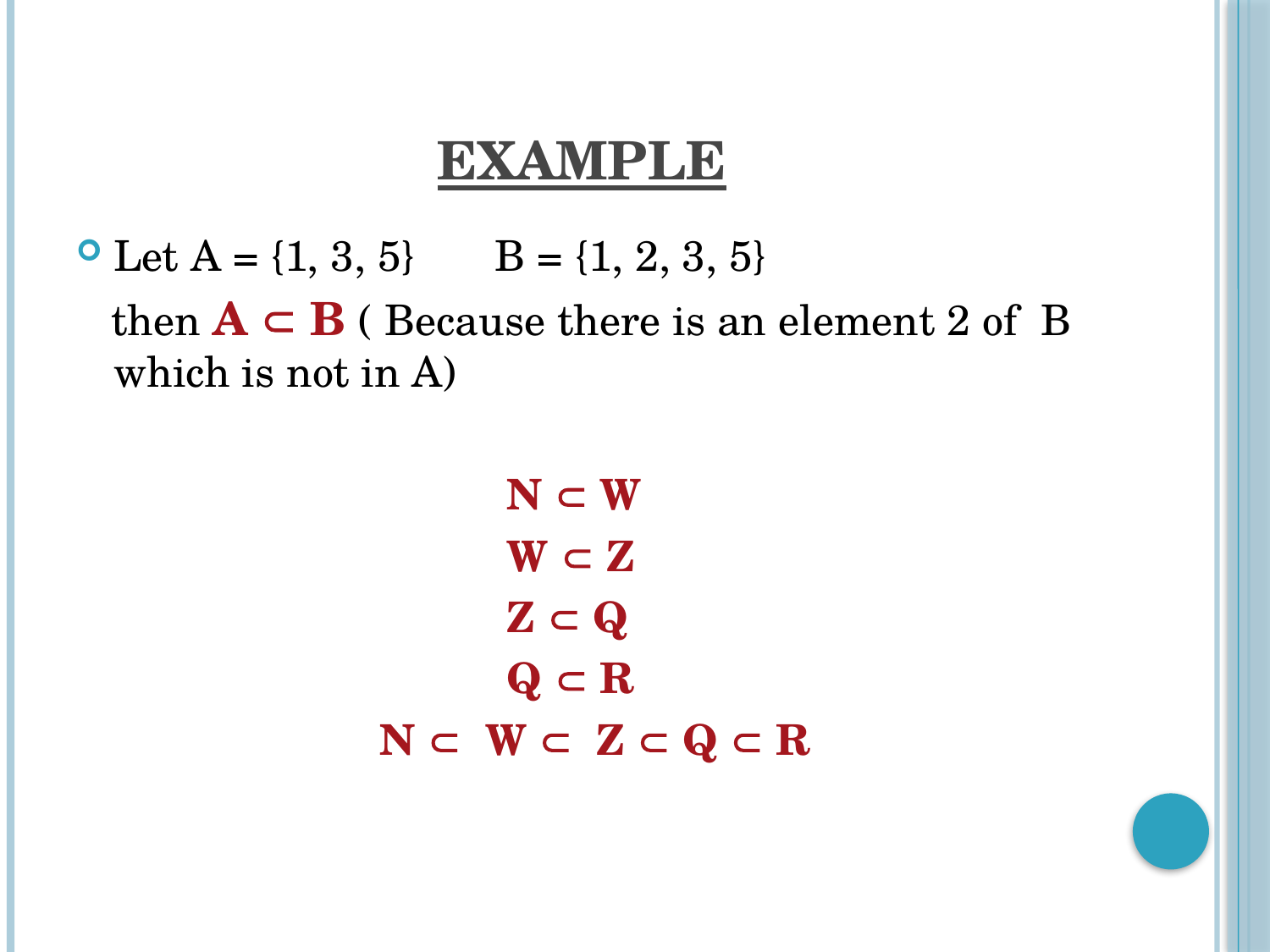

# EXAMPLE
Let A = {1, 3, 5}	B = {1, 2, 3, 5}
   then A ⊂ B ( Because there is an element 2 of  B which is not in A)

				 N ⊂ W
				 W ⊂ Z
				 Z ⊂ Q
				 Q ⊂ R
			 N ⊂  W ⊂  Z ⊂ Q ⊂ R